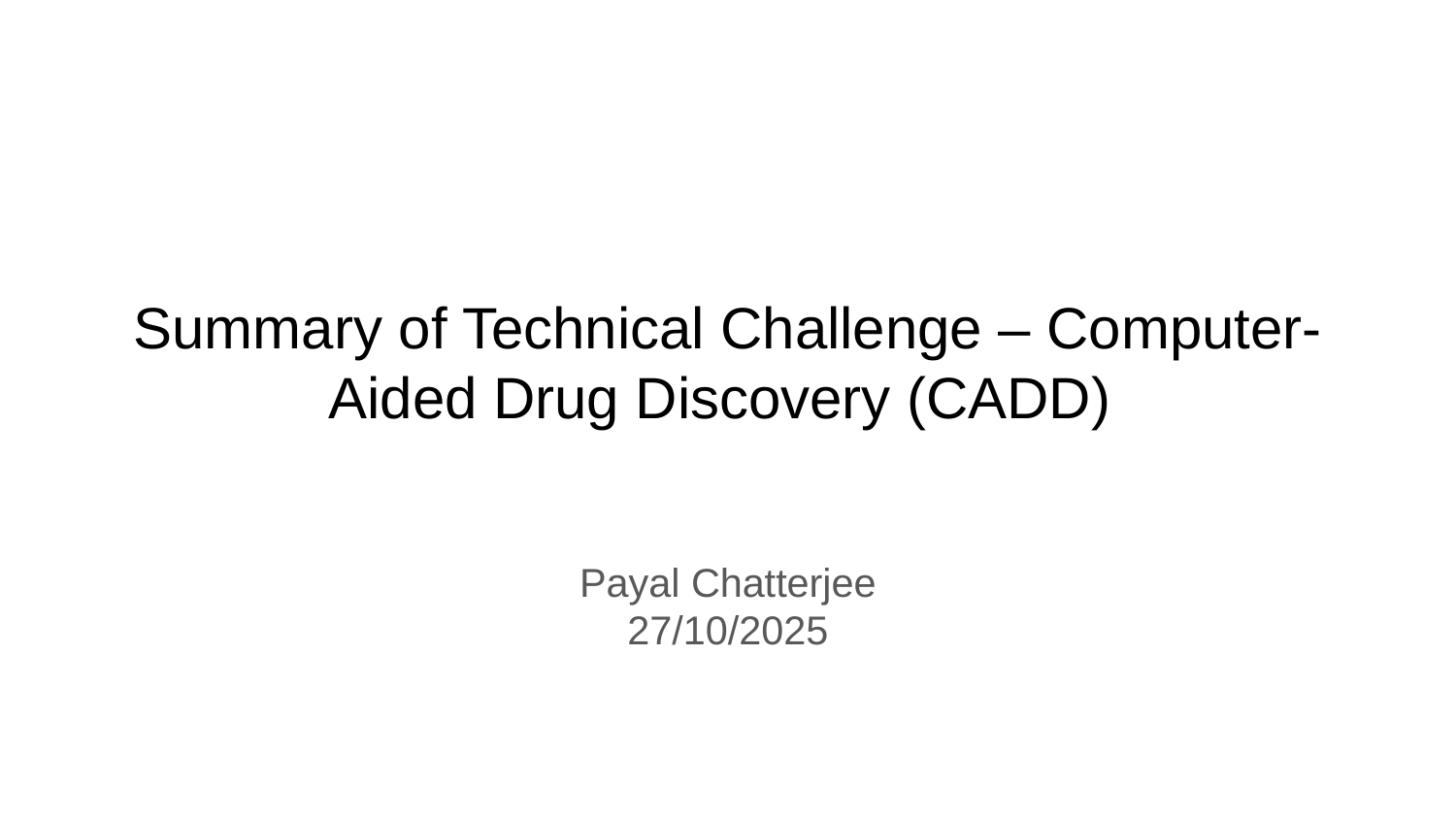

# Summary of Technical Challenge – Computer-Aided Drug Discovery (CADD)
Payal Chatterjee
27/10/2025